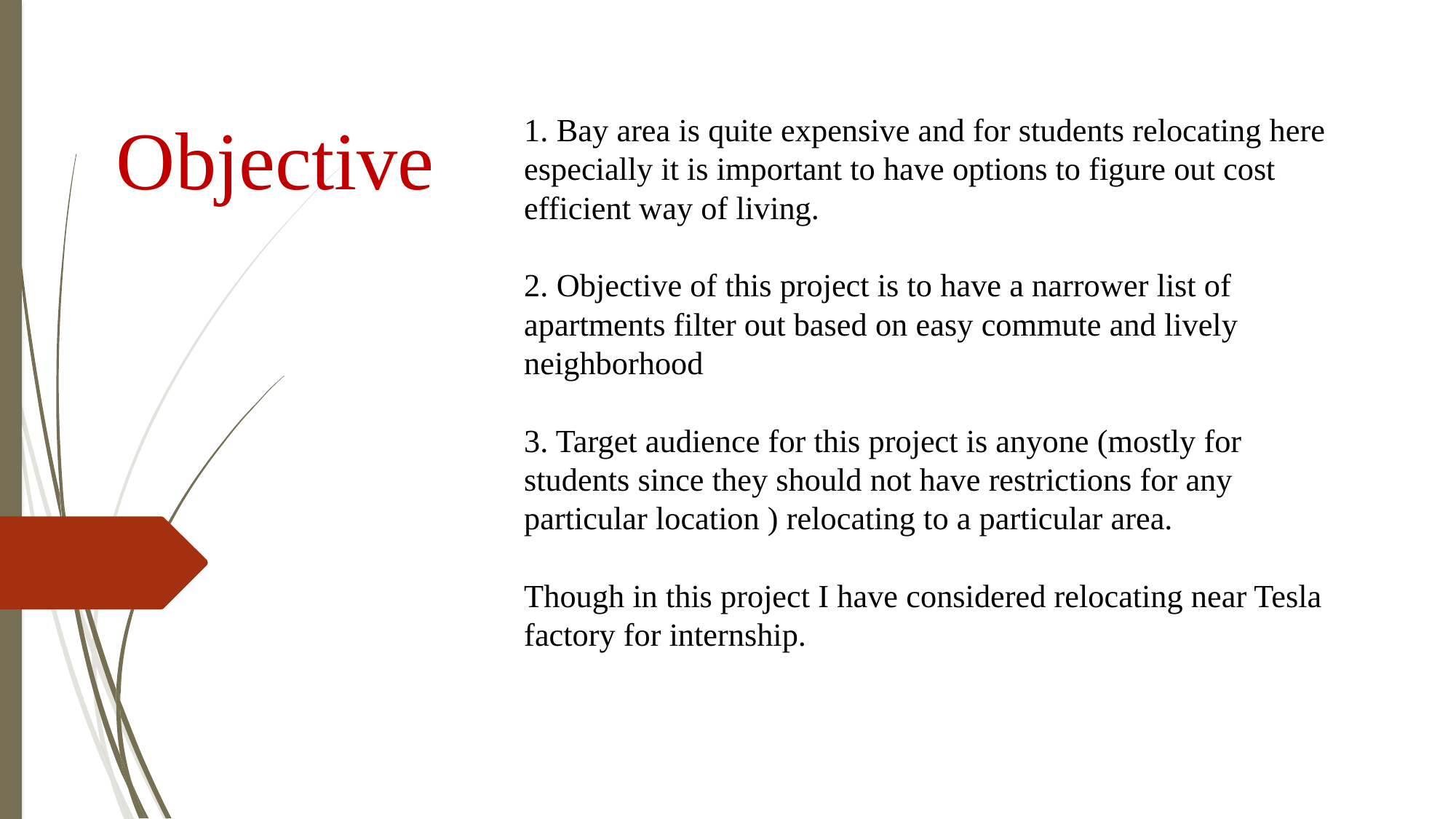

Objective
# 1. Bay area is quite expensive and for students relocating here especially it is important to have options to figure out cost efficient way of living. 2. Objective of this project is to have a narrower list of apartments filter out based on easy commute and lively neighborhood 3. Target audience for this project is anyone (mostly for students since they should not have restrictions for any particular location ) relocating to a particular area. Though in this project I have considered relocating near Tesla factory for internship.